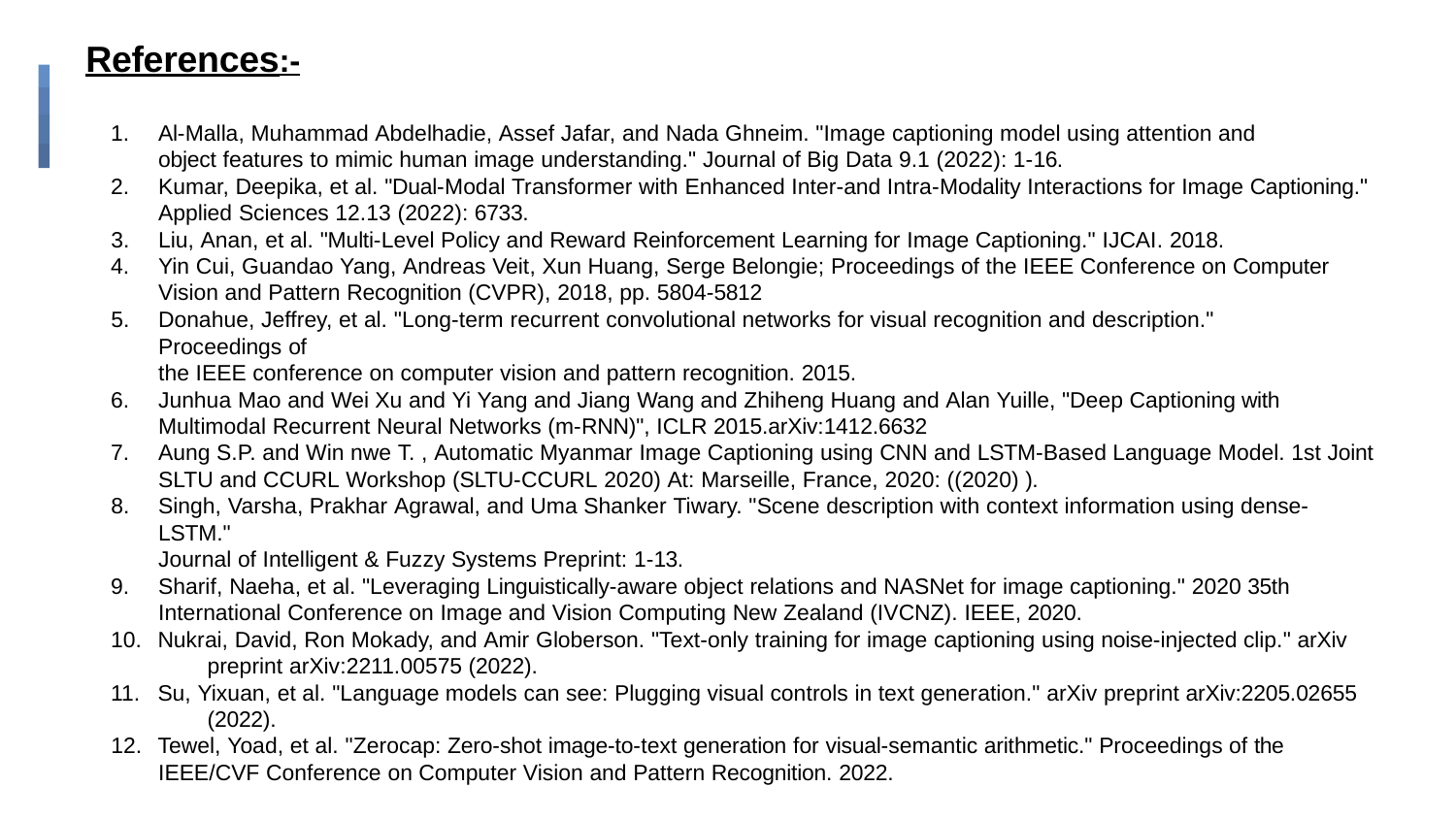

# References:-
Al-Malla, Muhammad Abdelhadie, Assef Jafar, and Nada Ghneim. "Image captioning model using attention and object features to mimic human image understanding." Journal of Big Data 9.1 (2022): 1-16.
Kumar, Deepika, et al. "Dual-Modal Transformer with Enhanced Inter-and Intra-Modality Interactions for Image Captioning." Applied Sciences 12.13 (2022): 6733.
Liu, Anan, et al. "Multi-Level Policy and Reward Reinforcement Learning for Image Captioning." IJCAI. 2018.
Yin Cui, Guandao Yang, Andreas Veit, Xun Huang, Serge Belongie; Proceedings of the IEEE Conference on Computer Vision and Pattern Recognition (CVPR), 2018, pp. 5804-5812
Donahue, Jeffrey, et al. "Long-term recurrent convolutional networks for visual recognition and description." Proceedings of
the IEEE conference on computer vision and pattern recognition. 2015.
Junhua Mao and Wei Xu and Yi Yang and Jiang Wang and Zhiheng Huang and Alan Yuille, "Deep Captioning with Multimodal Recurrent Neural Networks (m-RNN)", ICLR 2015.arXiv:1412.6632
Aung S.P. and Win nwe T. , Automatic Myanmar Image Captioning using CNN and LSTM-Based Language Model. 1st Joint SLTU and CCURL Workshop (SLTU-CCURL 2020) At: Marseille, France, 2020: ((2020) ).
Singh, Varsha, Prakhar Agrawal, and Uma Shanker Tiwary. "Scene description with context information using dense-LSTM."
Journal of Intelligent & Fuzzy Systems Preprint: 1-13.
Sharif, Naeha, et al. "Leveraging Linguistically-aware object relations and NASNet for image captioning." 2020 35th International Conference on Image and Vision Computing New Zealand (IVCNZ). IEEE, 2020.
Nukrai, David, Ron Mokady, and Amir Globerson. "Text-only training for image captioning using noise-injected clip." arXiv 	preprint arXiv:2211.00575 (2022).
Su, Yixuan, et al. "Language models can see: Plugging visual controls in text generation." arXiv preprint arXiv:2205.02655 	(2022).
Tewel, Yoad, et al. "Zerocap: Zero-shot image-to-text generation for visual-semantic arithmetic." Proceedings of the
IEEE/CVF Conference on Computer Vision and Pattern Recognition. 2022.